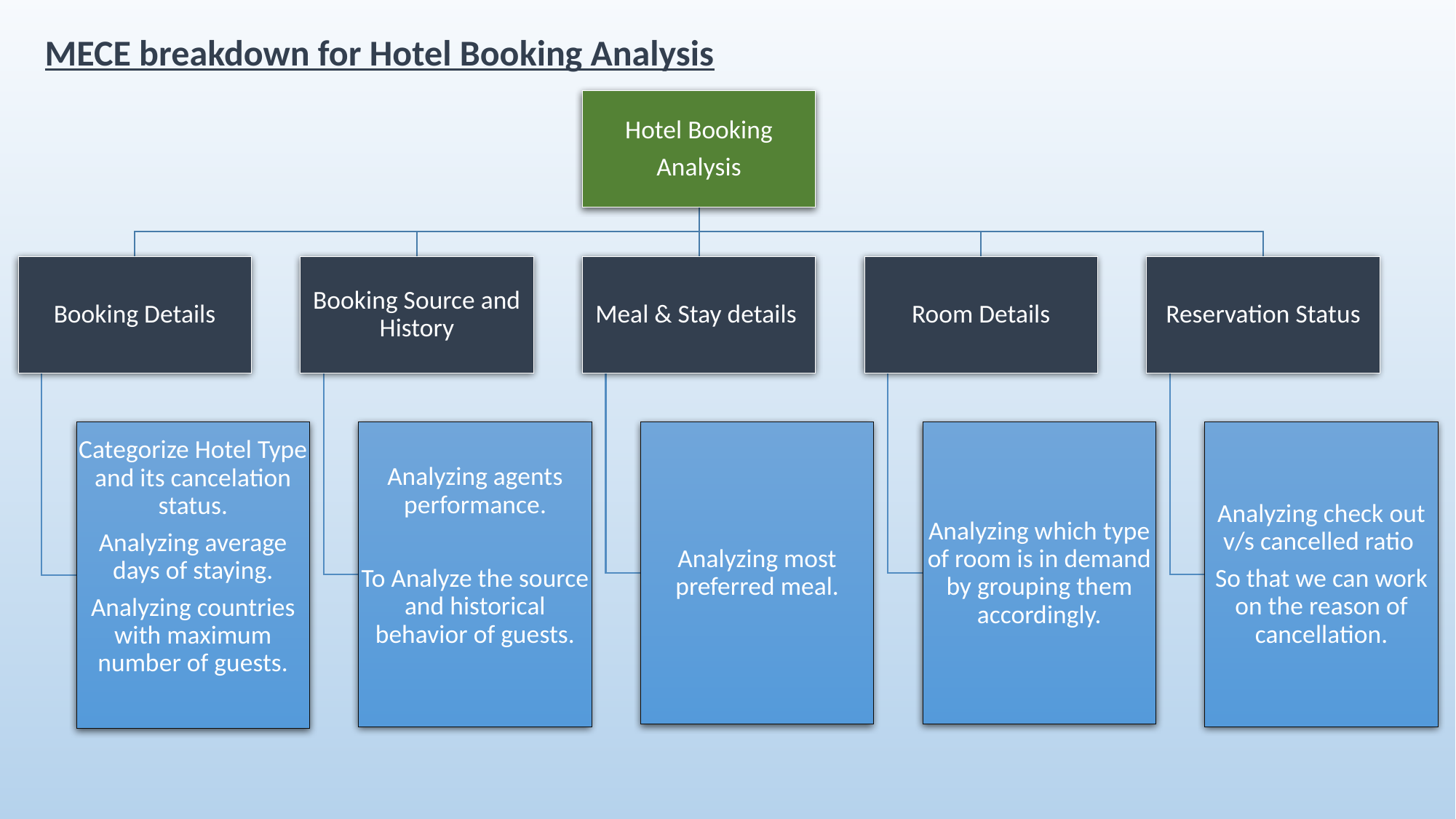

Hotel Booking
Analysis
Booking Details
Categorize Hotel Type and its cancelation status.
Analyzing average days of staying.
Analyzing countries with maximum number of guests.

Booking Source and History
Analyzing agents performance.

To Analyze the source and historical behavior of guests.

Meal & Stay details
Analyzing most preferred meal.
Room Details
Analyzing which type of room is in demand by grouping them accordingly.
Reservation Status
Analyzing check out v/s cancelled ratio
So that we can work on the reason of cancellation.
MECE breakdown for Hotel Booking Analysis